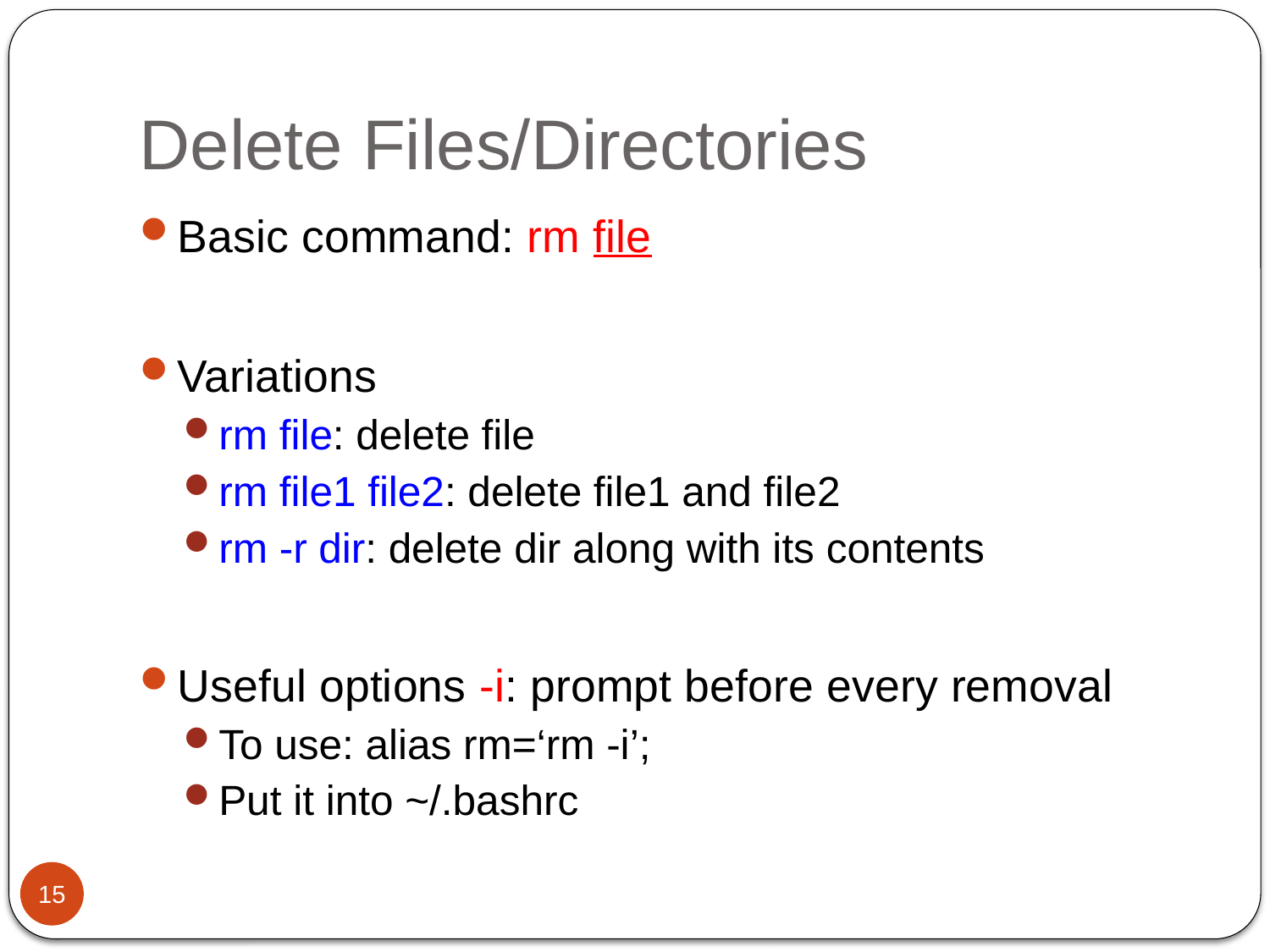

# Delete Files/Directories
Basic command: rm file

Variations
rm file: delete file
rm file1 file2: delete file1 and file2
rm -r dir: delete dir along with its contents

Useful options -i: prompt before every removal
To use: alias rm=‘rm -i’;
Put it into ~/.bashrc
15